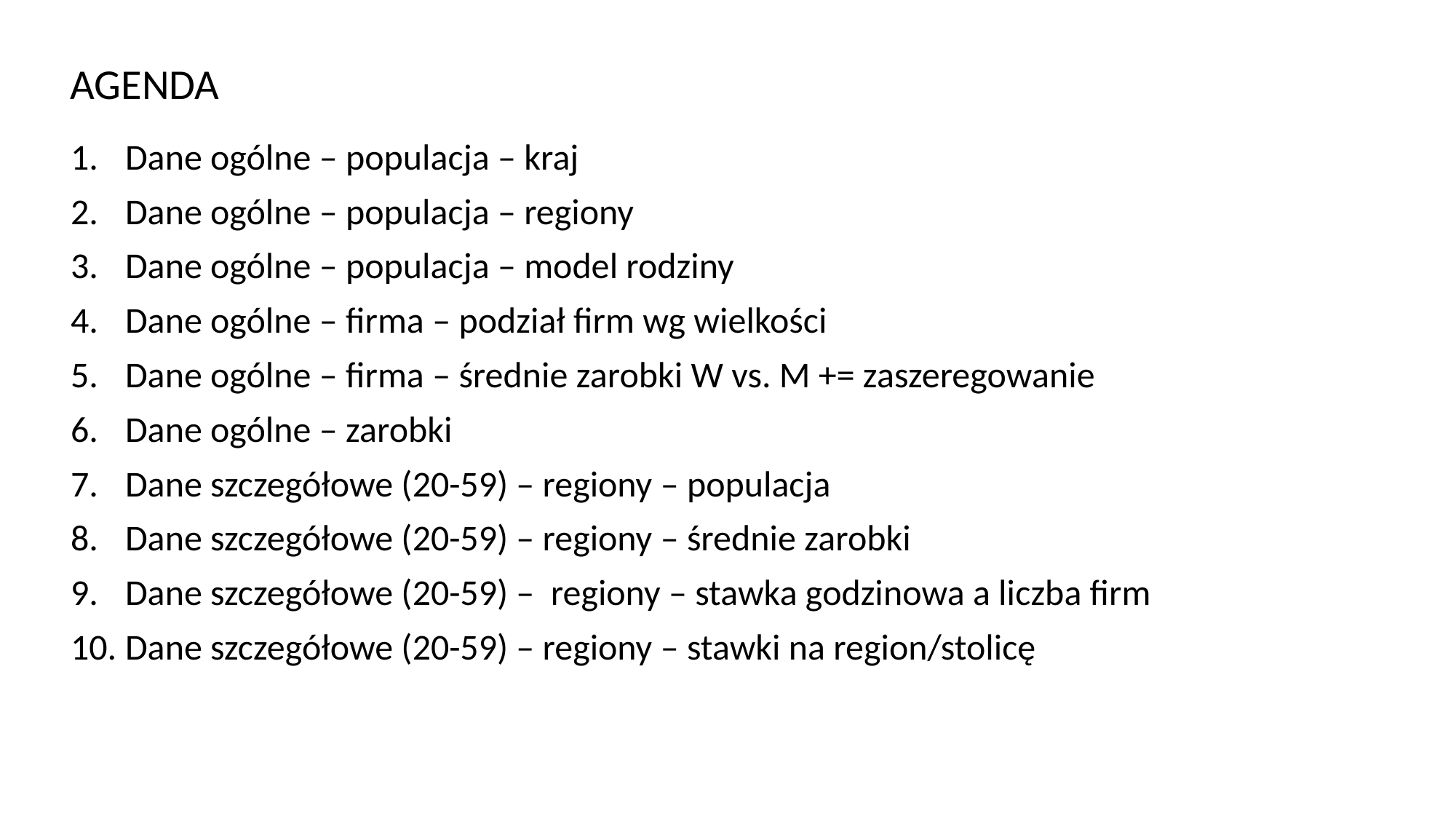

AGENDA
Dane ogólne – populacja – kraj
Dane ogólne – populacja – regiony
Dane ogólne – populacja – model rodziny
Dane ogólne – firma – podział firm wg wielkości
Dane ogólne – firma – średnie zarobki W vs. M += zaszeregowanie
Dane ogólne – zarobki
Dane szczegółowe (20-59) – regiony – populacja
Dane szczegółowe (20-59) – regiony – średnie zarobki
Dane szczegółowe (20-59) –  regiony – stawka godzinowa a liczba firm
Dane szczegółowe (20-59) – regiony – stawki na region/stolicę